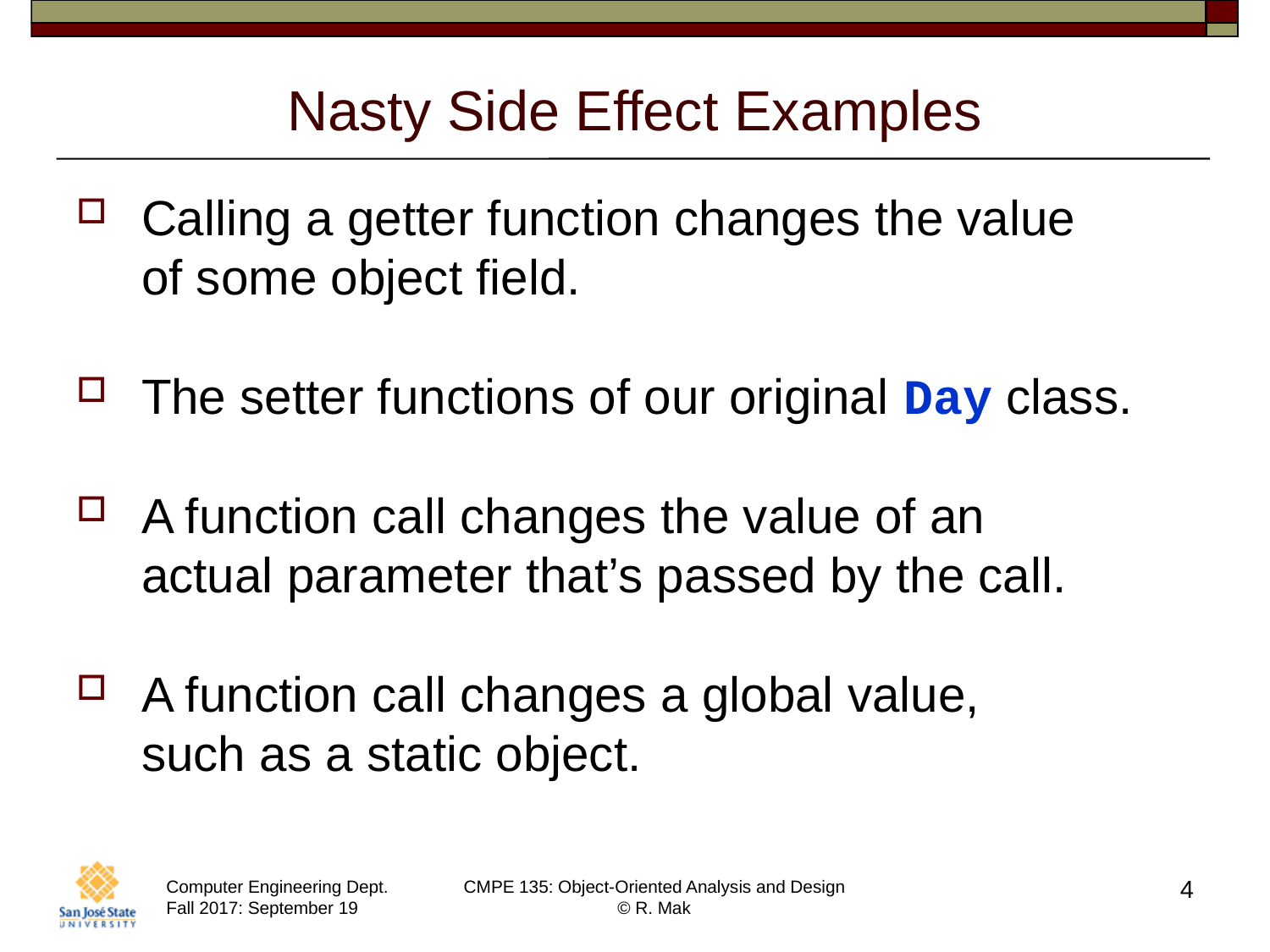

# Nasty Side Effect Examples
Calling a getter function changes the value
of some object field.

The setter functions of our original Day class.

A function call changes the value of an
actual parameter that’s passed by the call.

A function call changes a global value,
such as a static object.
4